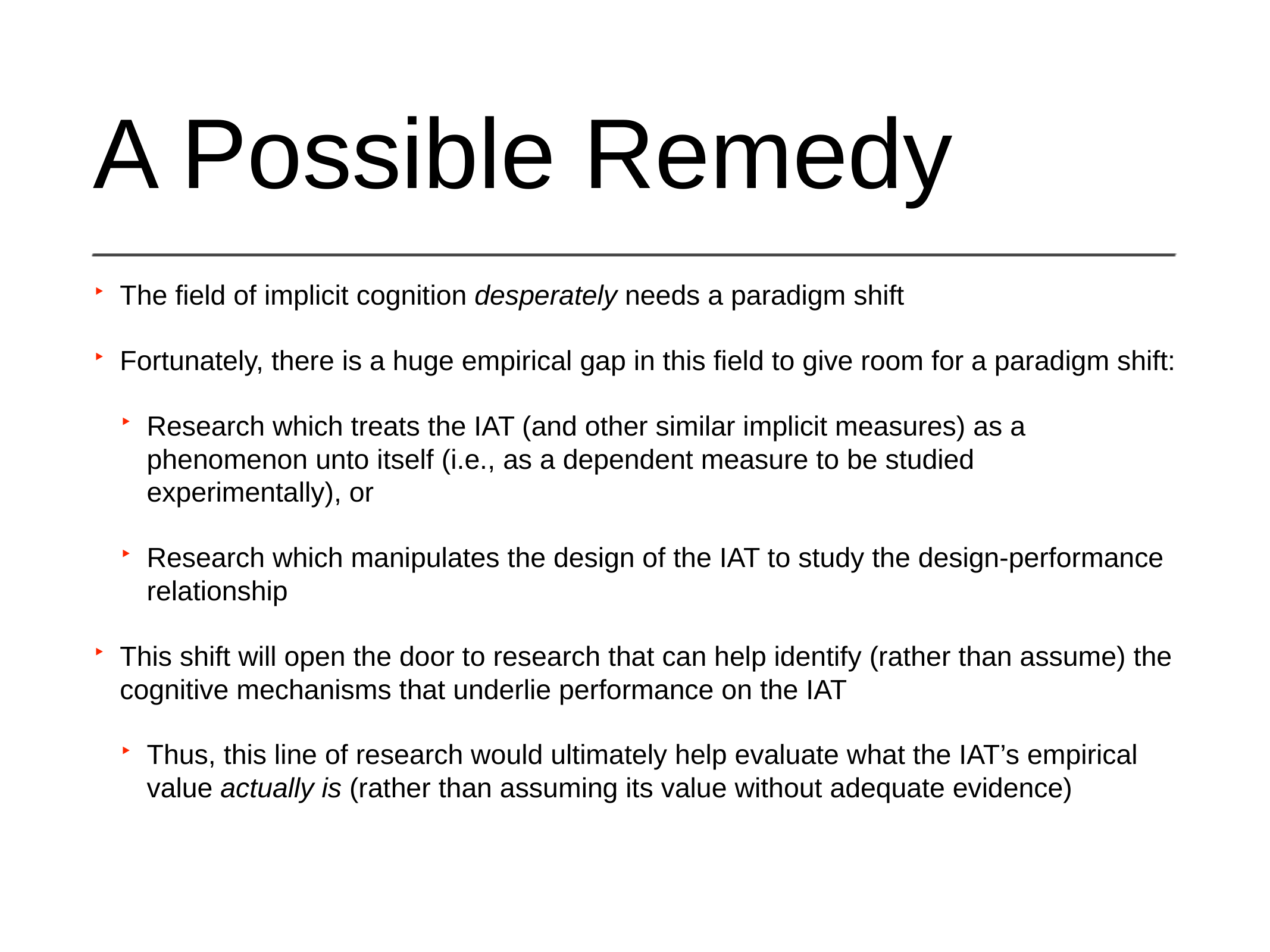

# A Possible Remedy
The field of implicit cognition desperately needs a paradigm shift
Fortunately, there is a huge empirical gap in this field to give room for a paradigm shift:
Research which treats the IAT (and other similar implicit measures) as a phenomenon unto itself (i.e., as a dependent measure to be studied experimentally), or
Research which manipulates the design of the IAT to study the design-performance relationship
This shift will open the door to research that can help identify (rather than assume) the cognitive mechanisms that underlie performance on the IAT
Thus, this line of research would ultimately help evaluate what the IAT’s empirical value actually is (rather than assuming its value without adequate evidence)